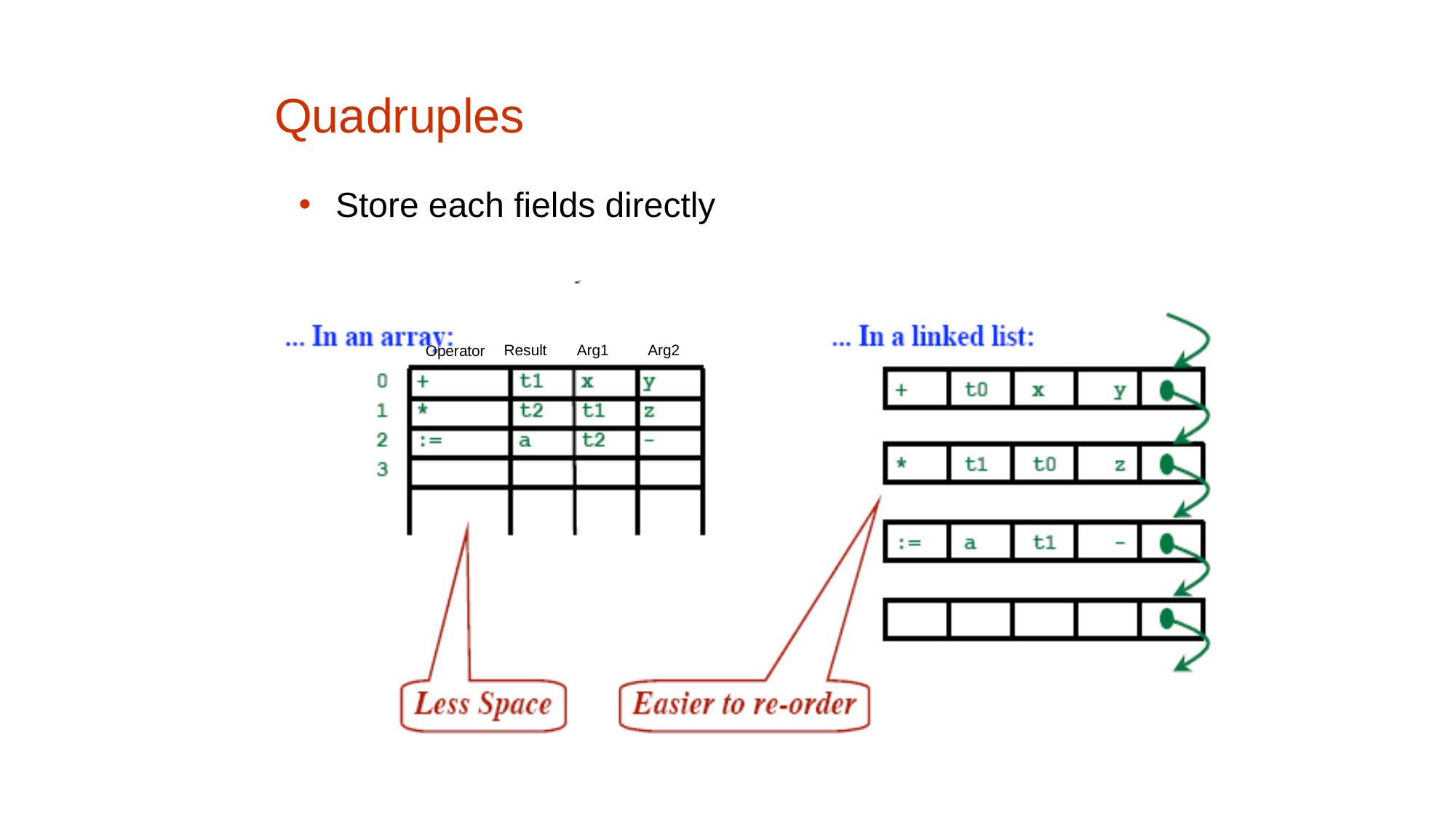

Quadruples

Store each fields directly

Result
Arg1
Arg2
Operator
20